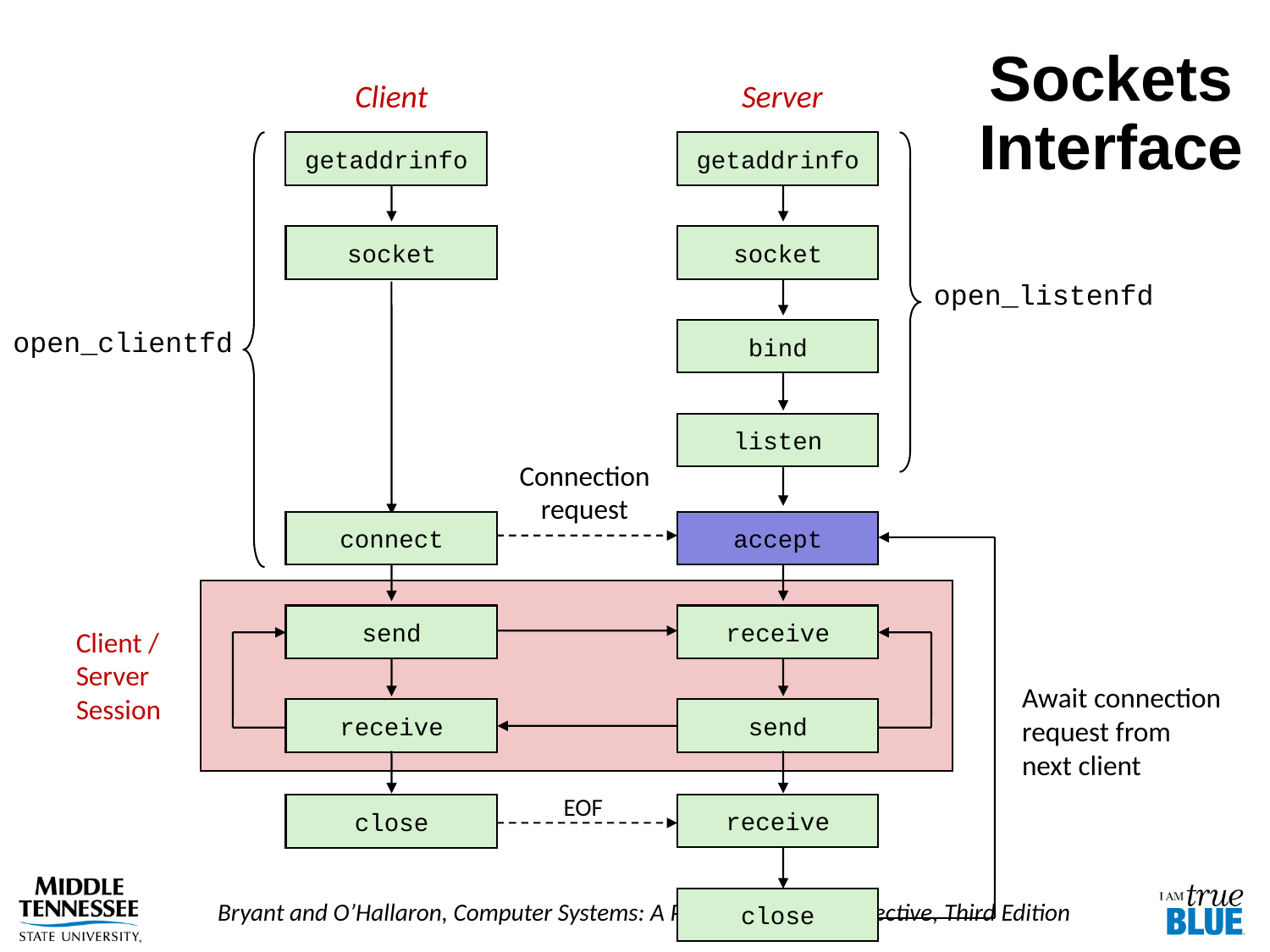

# Sockets Interface
Client
Server

getaddrinfo
getaddrinfo

socket
socket
open_listenfd

open_clientfd
bind

listen
Connection
request

connect
accept

EOF
receive
close

close

send
receive

receive
send

Client / Server
Session

Await connection
request from
next client